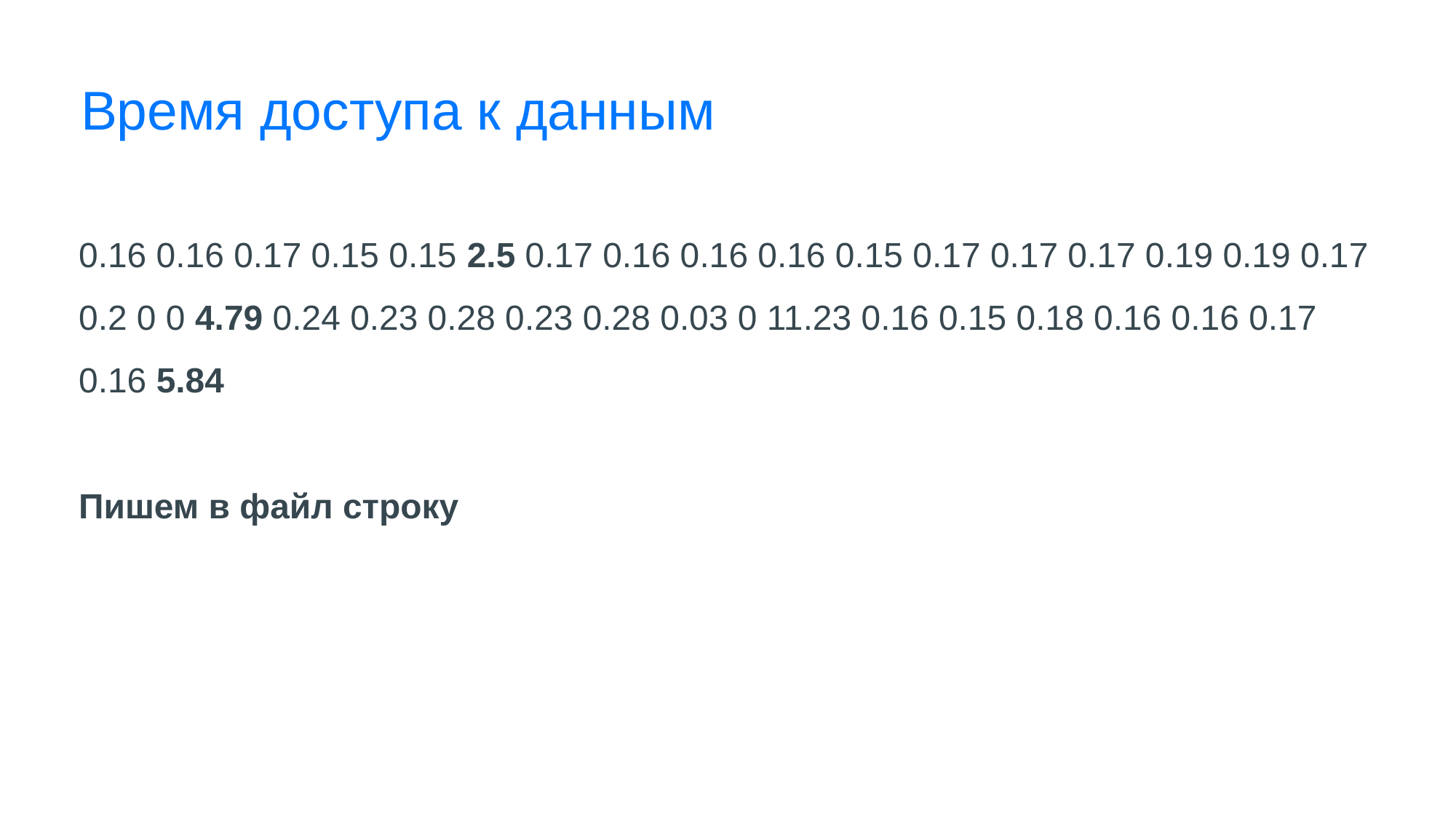

# Время доступа к данным
0.16 0.16 0.17 0.15 0.15 2.5 0.17 0.16 0.16 0.16 0.15 0.17 0.17 0.17 0.19 0.19 0.17 0.2 0 0 4.79 0.24 0.23 0.28 0.23 0.28 0.03 0 11.23 0.16 0.15 0.18 0.16 0.16 0.17 0.16 5.84

Пишем в файл строку